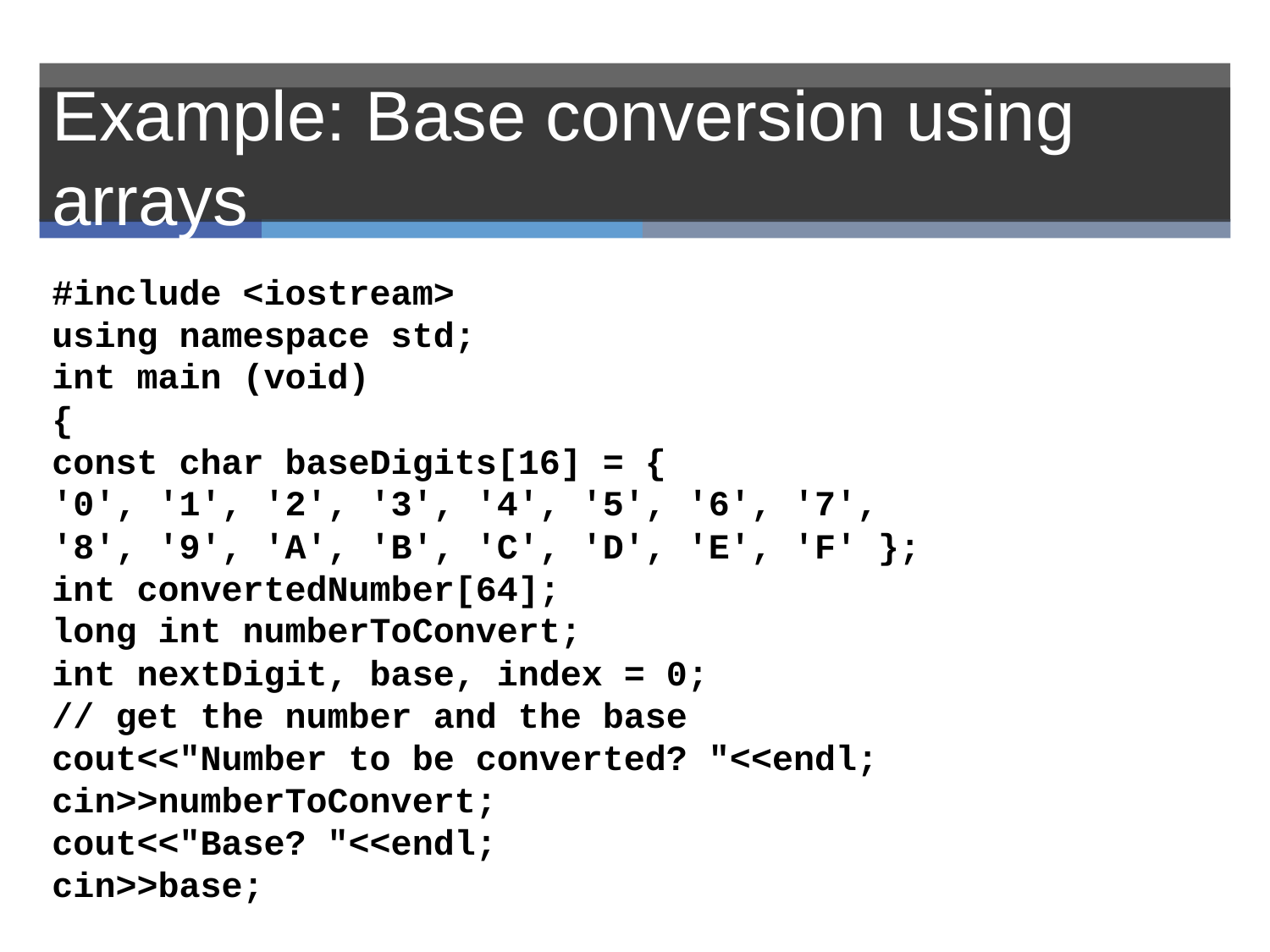

# Example: Base conversion using arrays
#include <iostream>
using namespace std;
int main (void)
{
const char baseDigits[16] = {
'0', '1', '2', '3', '4', '5', '6', '7',
'8', '9', 'A', 'B', 'C', 'D', 'E', 'F' };
int convertedNumber[64];
long int numberToConvert;
int nextDigit, base, index = 0;
// get the number and the base
cout<<"Number to be converted? "<<endl;
cin>>numberToConvert;
cout<<"Base? "<<endl;
cin>>base;